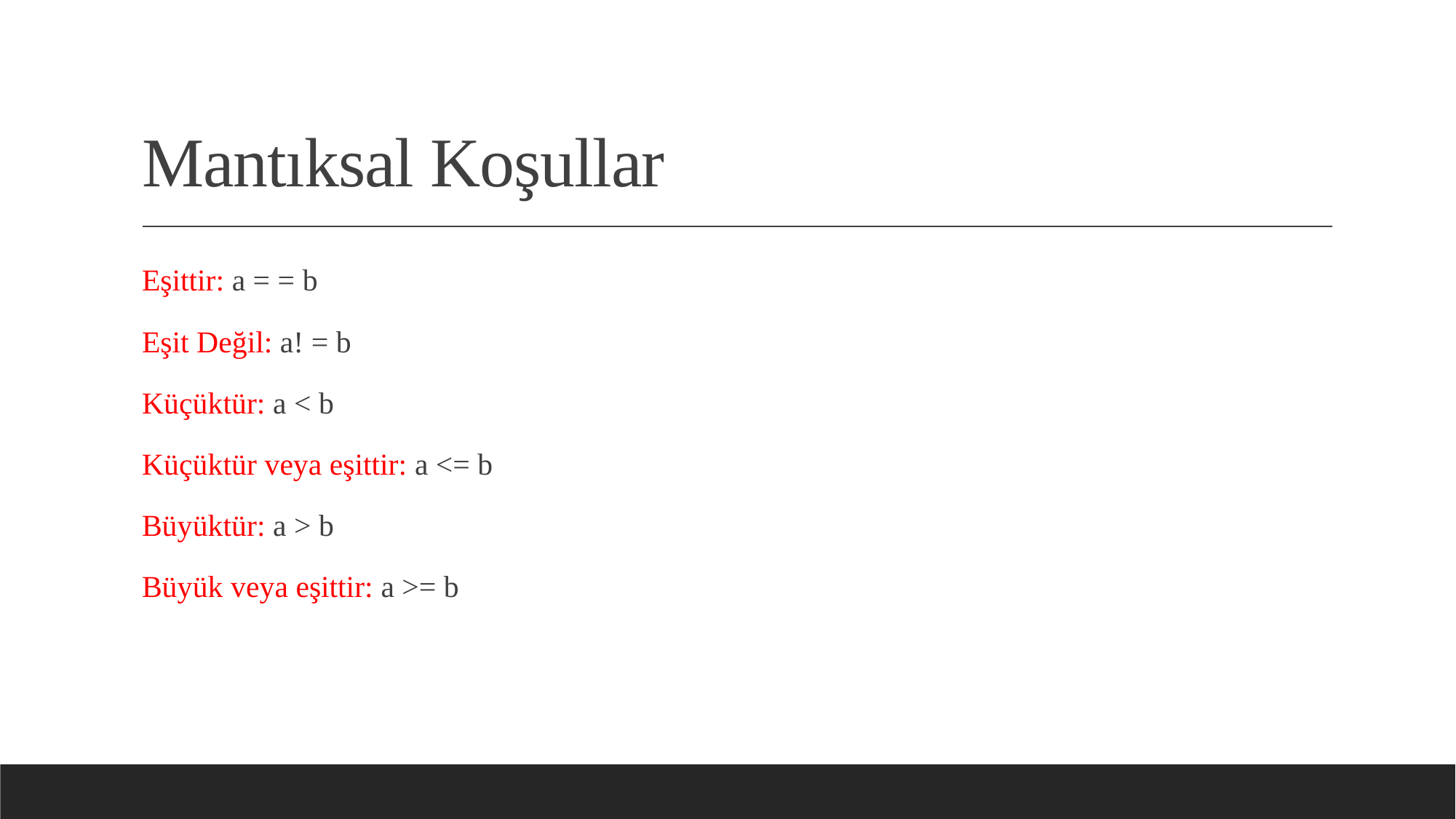

# Mantıksal Koşullar
Eşittir: a = = b
Eşit Değil: a! = b
Küçüktür: a < b
Küçüktür veya eşittir: a <= b
Büyüktür: a > b
Büyük veya eşittir: a >= b